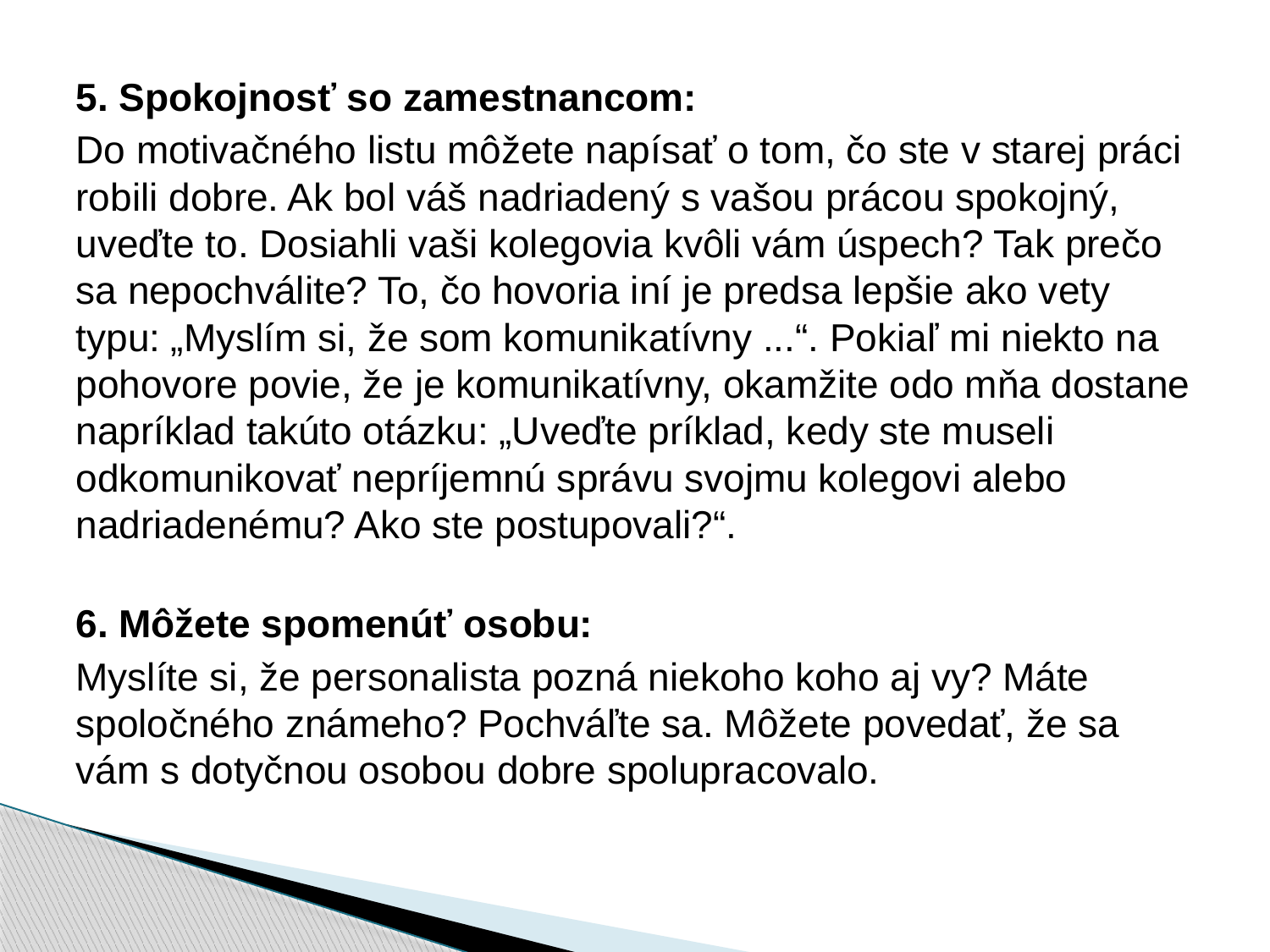

5. Spokojnosť so zamestnancom:
Do motivačného listu môžete napísať o tom, čo ste v starej práci robili dobre. Ak bol váš nadriadený s vašou prácou spokojný, uveďte to. Dosiahli vaši kolegovia kvôli vám úspech? Tak prečo sa nepochválite? To, čo hovoria iní je predsa lepšie ako vety typu: „Myslím si, že som komunikatívny ...“. Pokiaľ mi niekto na pohovore povie, že je komunikatívny, okamžite odo mňa dostane napríklad takúto otázku: „Uveďte príklad, kedy ste museli odkomunikovať nepríjemnú správu svojmu kolegovi alebo nadriadenému? Ako ste postupovali?“.
6. Môžete spomenúť osobu:
Myslíte si, že personalista pozná niekoho koho aj vy? Máte spoločného známeho? Pochváľte sa. Môžete povedať, že sa vám s dotyčnou osobou dobre spolupracovalo.